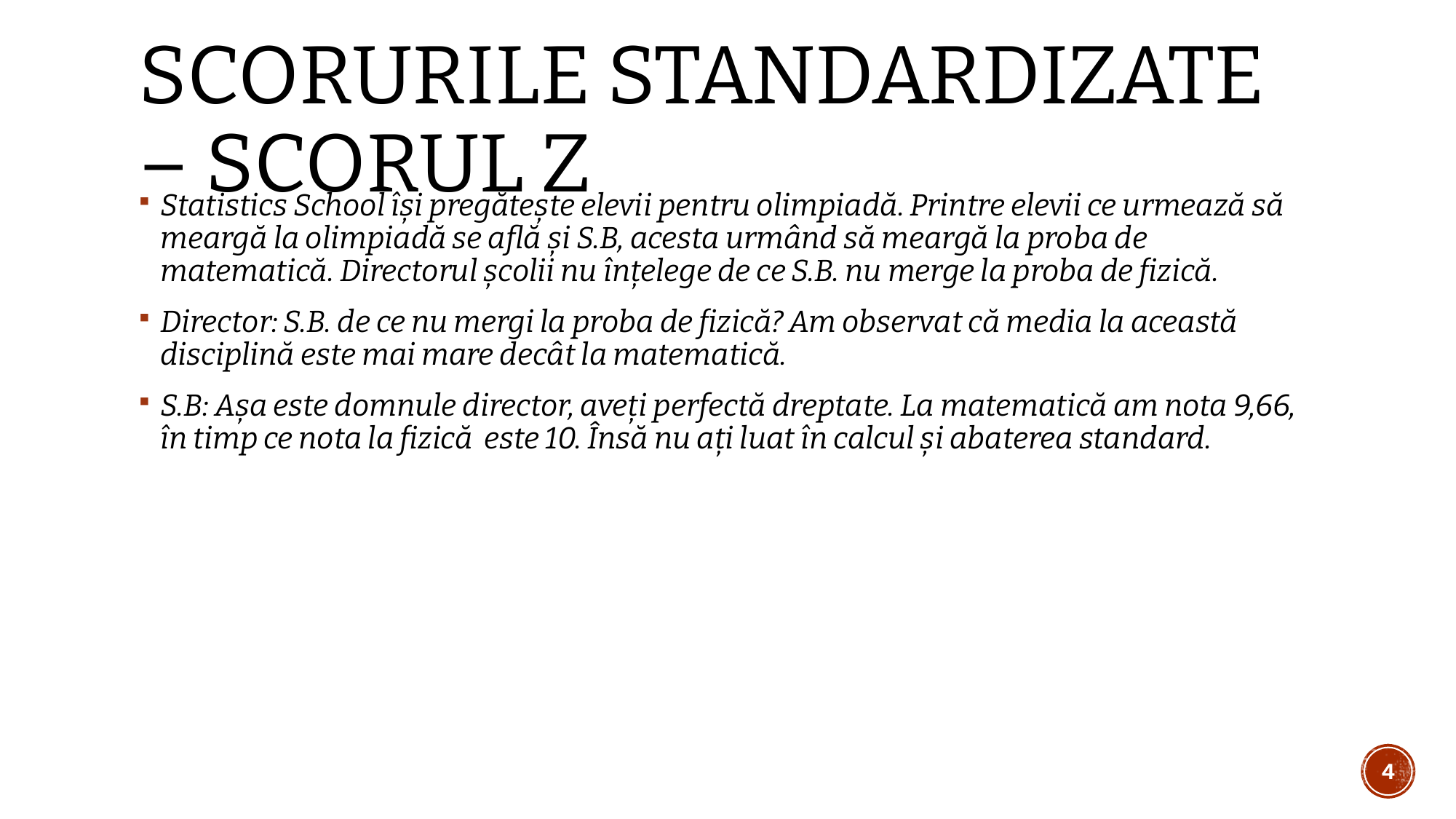

# Scorurile standardizate – Scorul z
Statistics School își pregătește elevii pentru olimpiadă. Printre elevii ce urmează să meargă la olimpiadă se află și S.B, acesta urmând să meargă la proba de matematică. Directorul școlii nu înțelege de ce S.B. nu merge la proba de fizică.
Director: S.B. de ce nu mergi la proba de fizică? Am observat că media la această disciplină este mai mare decât la matematică.
S.B: Așa este domnule director, aveți perfectă dreptate. La matematică am nota 9,66, în timp ce nota la fizică  este 10. Însă nu ați luat în calcul și abaterea standard.
4